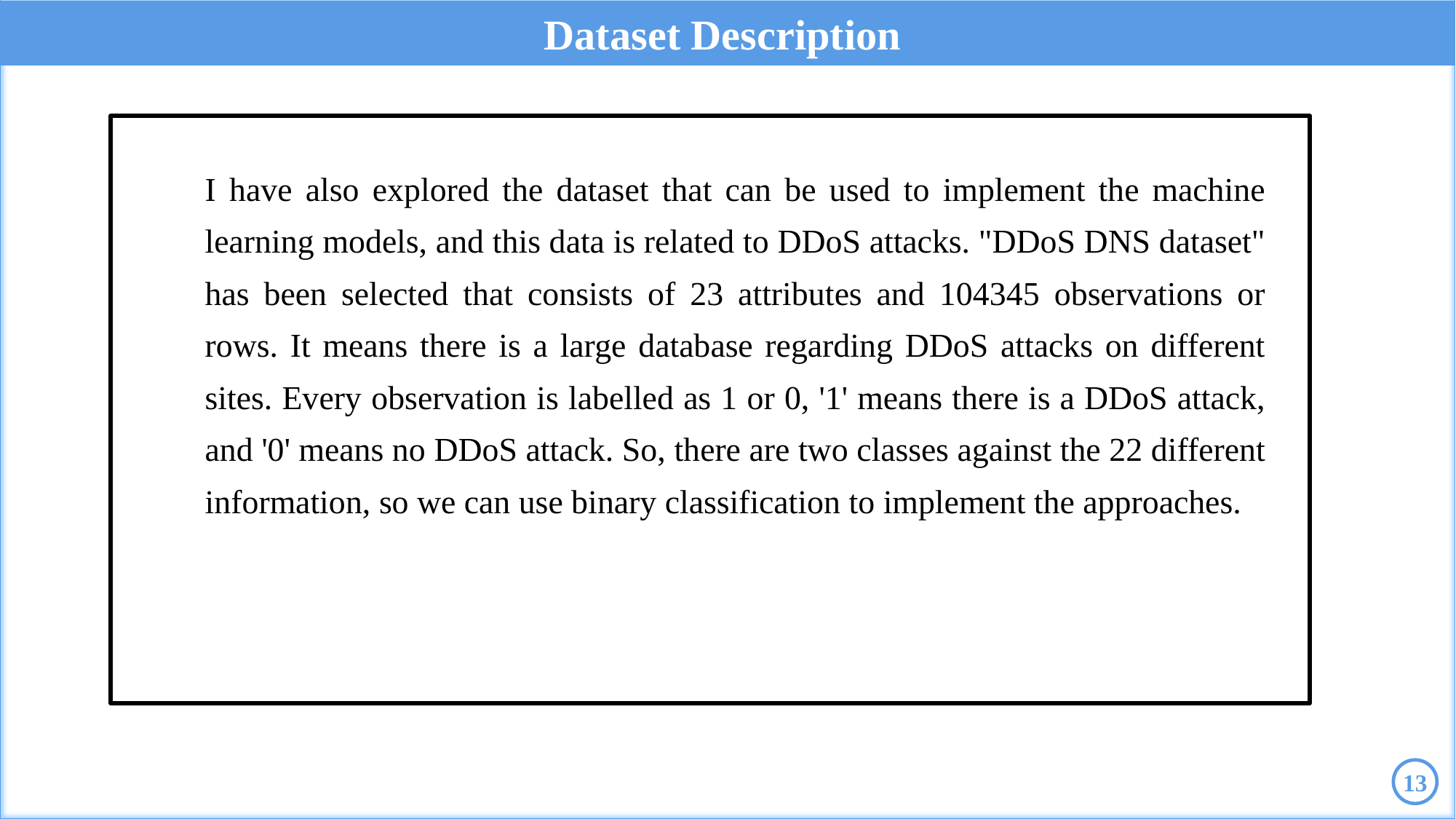

Dataset Description

I have also explored the dataset that can be used to implement the machine learning models, and this data is related to DDoS attacks. "DDoS DNS dataset" has been selected that consists of 23 attributes and 104345 observations or rows. It means there is a large database regarding DDoS attacks on different sites. Every observation is labelled as 1 or 0, '1' means there is a DDoS attack, and '0' means no DDoS attack. So, there are two classes against the 22 different information, so we can use binary classification to implement the approaches.
13